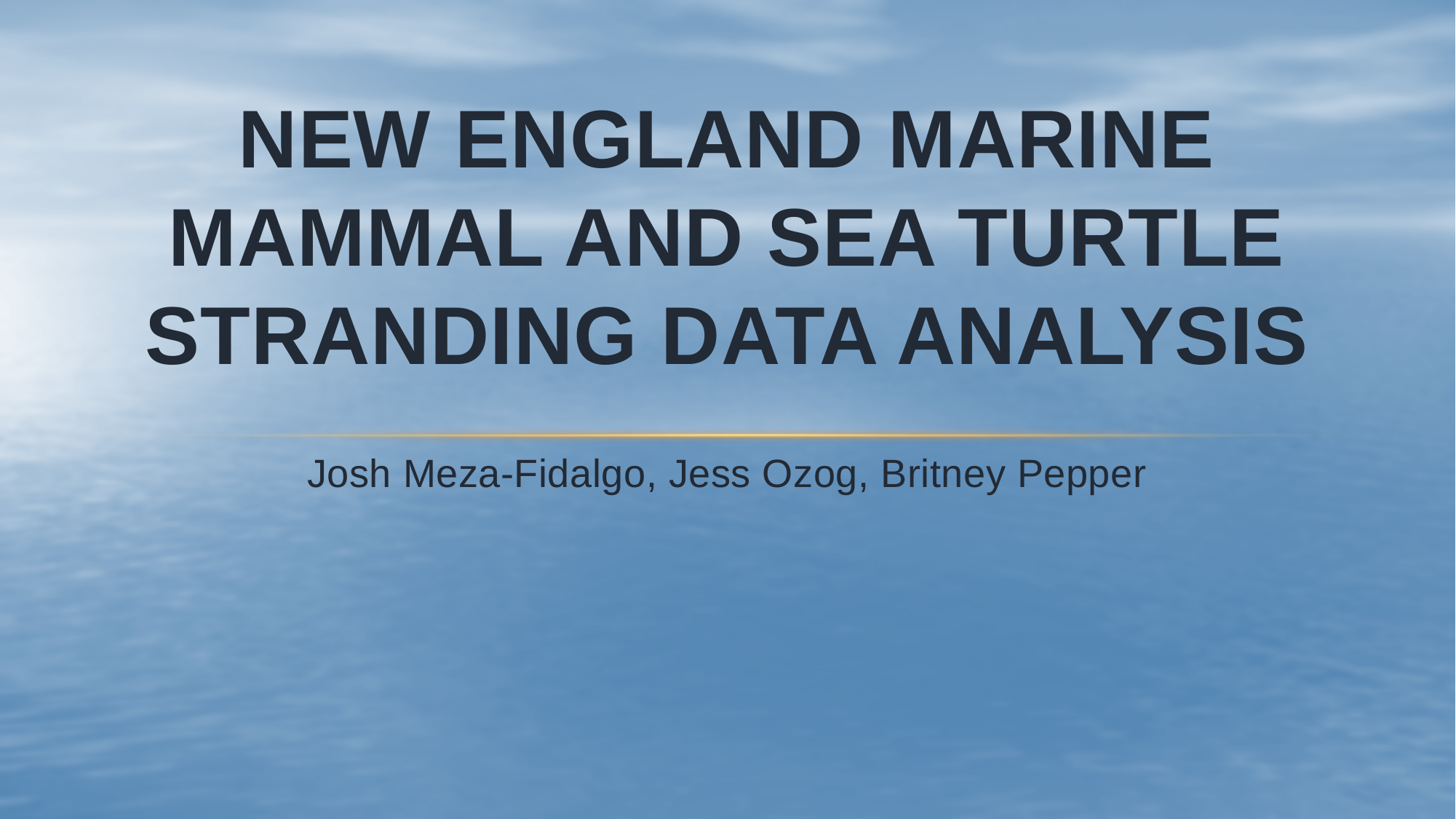

# New England marine mammal and sea turtle Stranding Data Analysis
Josh Meza-Fidalgo, Jess Ozog, Britney Pepper